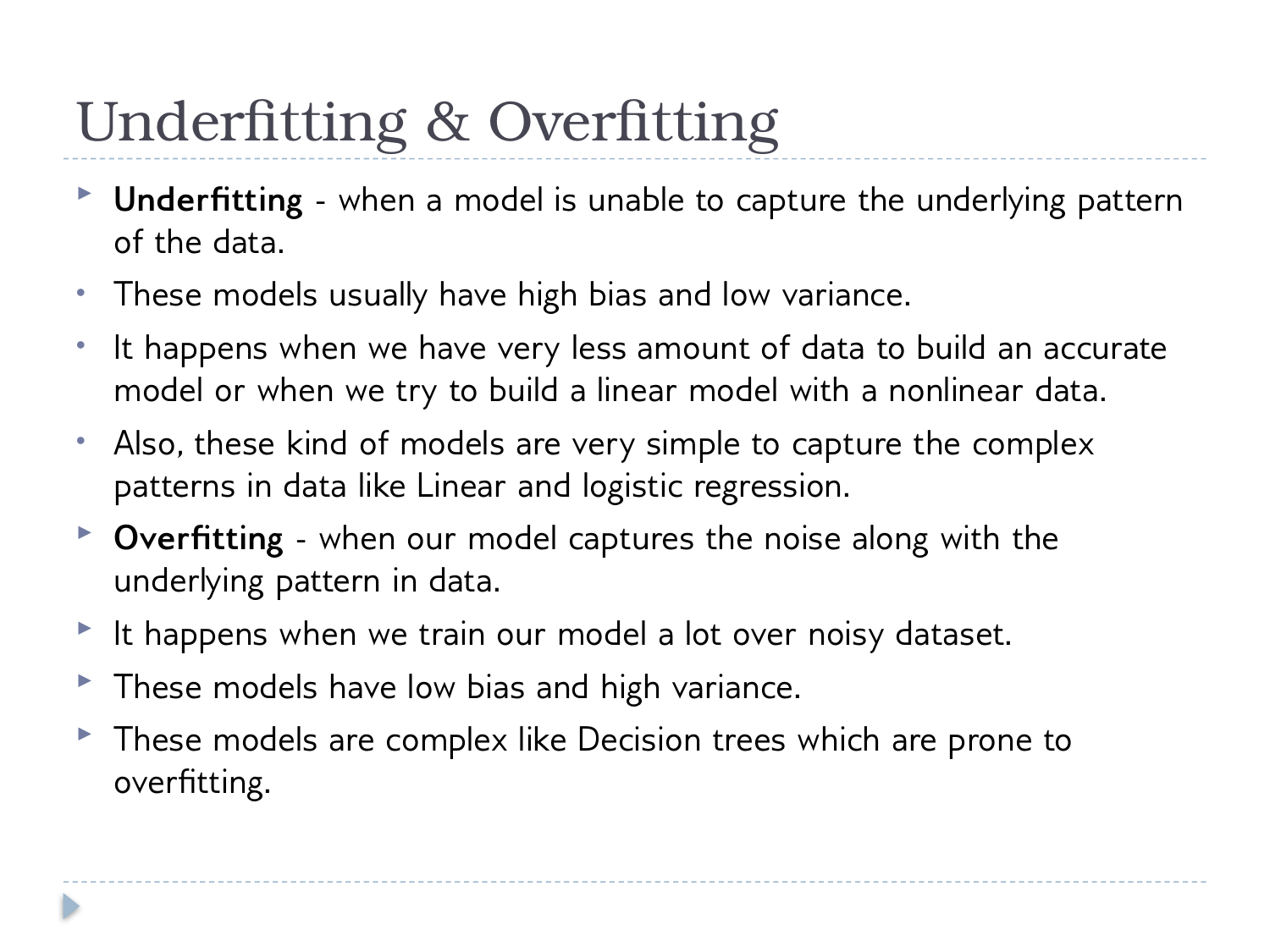

# Underfitting & Overfitting
Underfitting - when a model is unable to capture the underlying pattern of the data.
These models usually have high bias and low variance.
It happens when we have very less amount of data to build an accurate model or when we try to build a linear model with a nonlinear data.
Also, these kind of models are very simple to capture the complex patterns in data like Linear and logistic regression.
Overfitting - when our model captures the noise along with the underlying pattern in data.
It happens when we train our model a lot over noisy dataset.
These models have low bias and high variance.
These models are complex like Decision trees which are prone to overfitting.